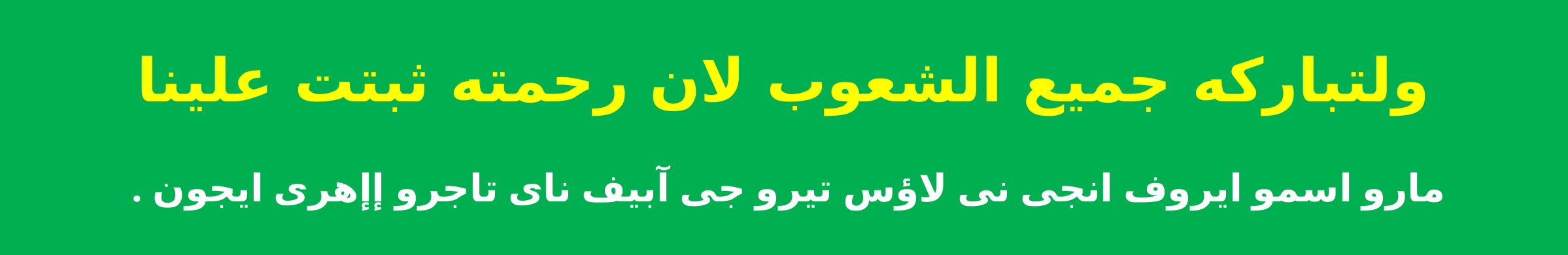

ولتباركه جميع الشعوب لان رحمته ثبتت علينا
مارو اسمو ايروف انجى نى لاؤس تيرو جى آبيف ناى تاجرو إإهرى ايجون .